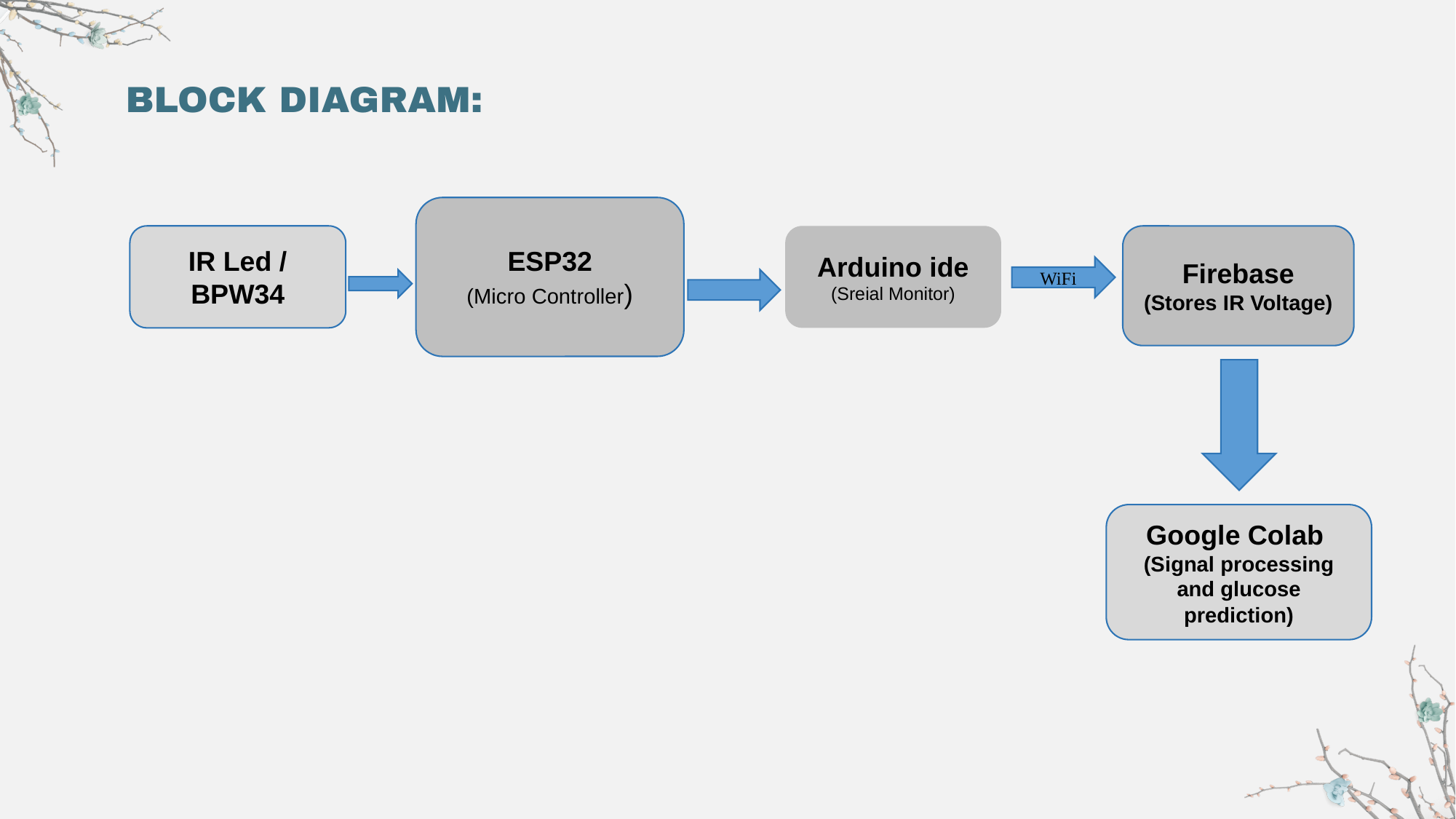

BLOCK DIAGRAM:
ESP32
(Micro Controller)
IR Led / BPW34
Arduino ide
(Sreial Monitor)
Firebase
(Stores IR Voltage)
WiFi

Google Colab
(Signal processing and glucose prediction)